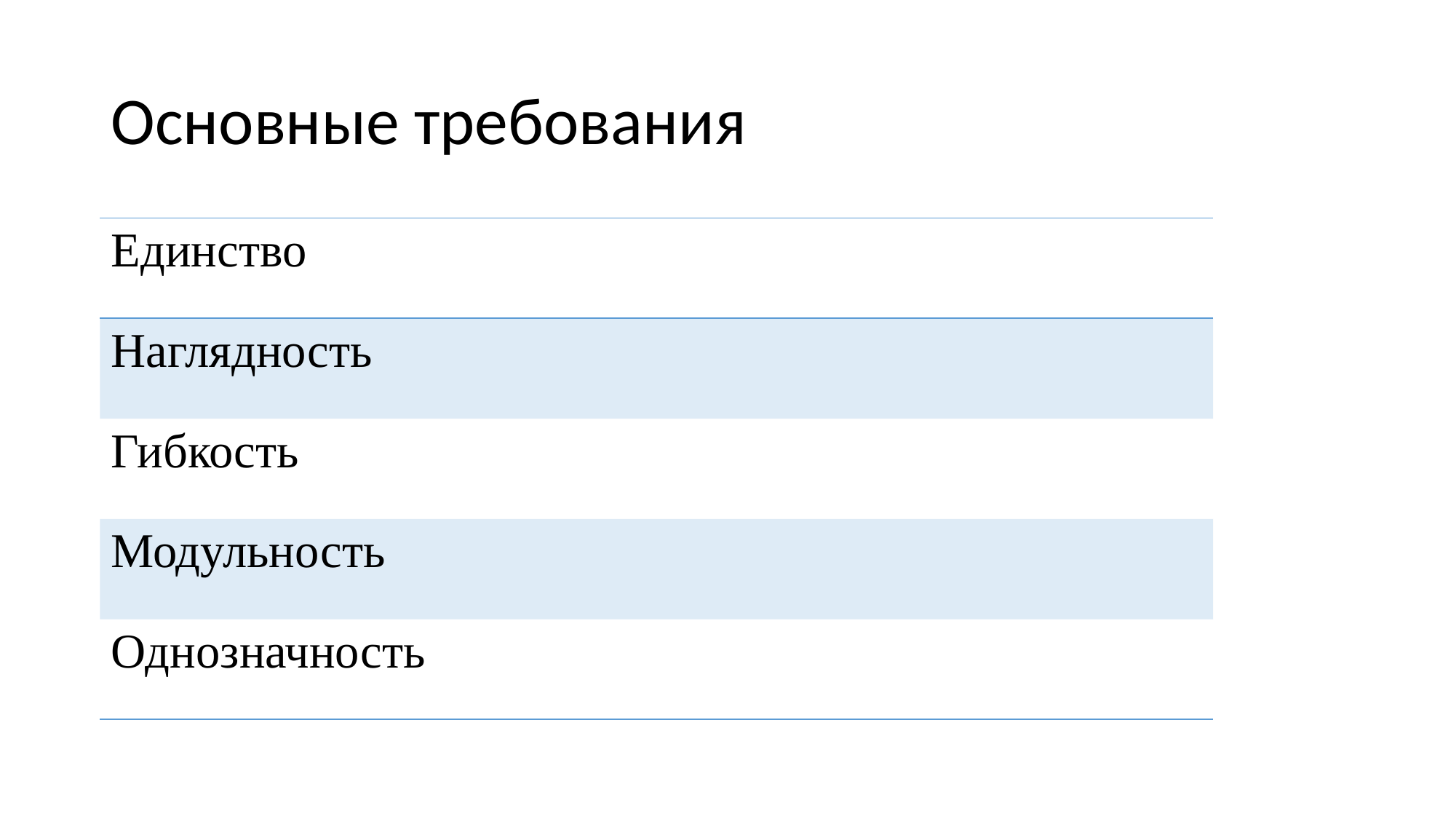

# Основные требования
| Единство |
| --- |
| Наглядность |
| Гибкость |
| Модульность |
| Однозначность |